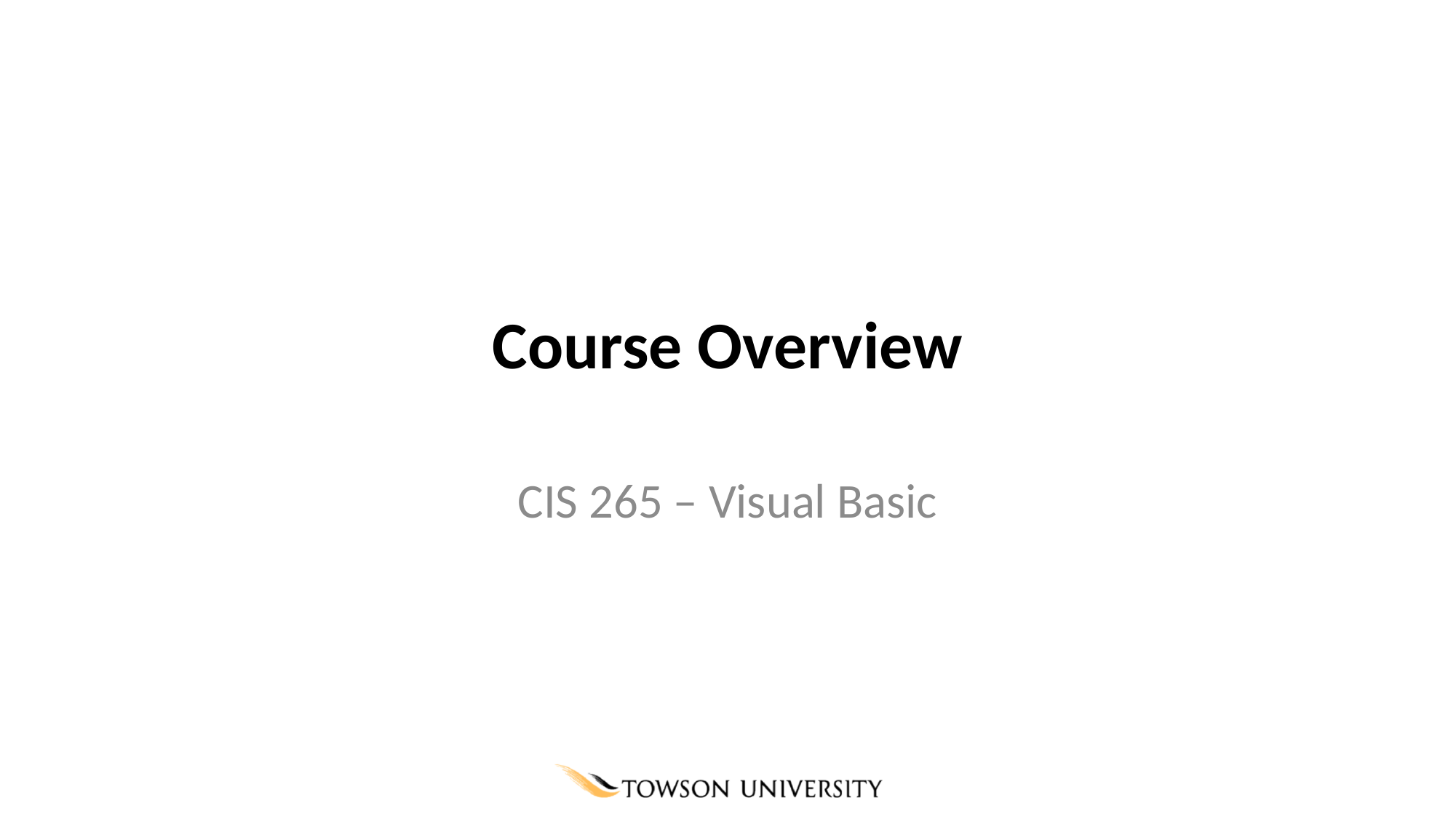

# Course Overview
CIS 265 – Visual Basic